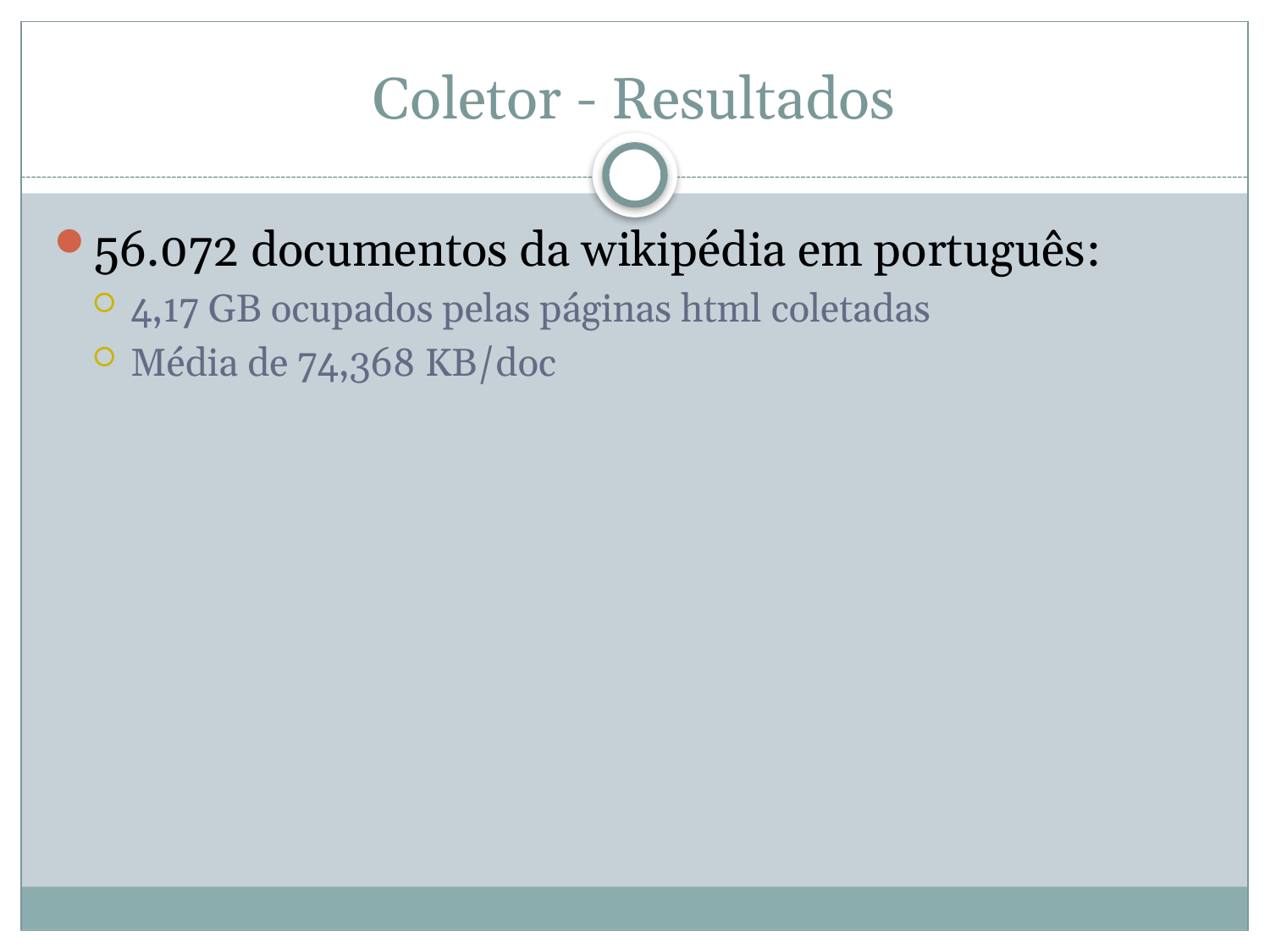

# Coletor - Resultados
56.072 documentos da wikipédia em português:
4,17 GB ocupados pelas páginas html coletadas
Média de 74,368 KB/doc